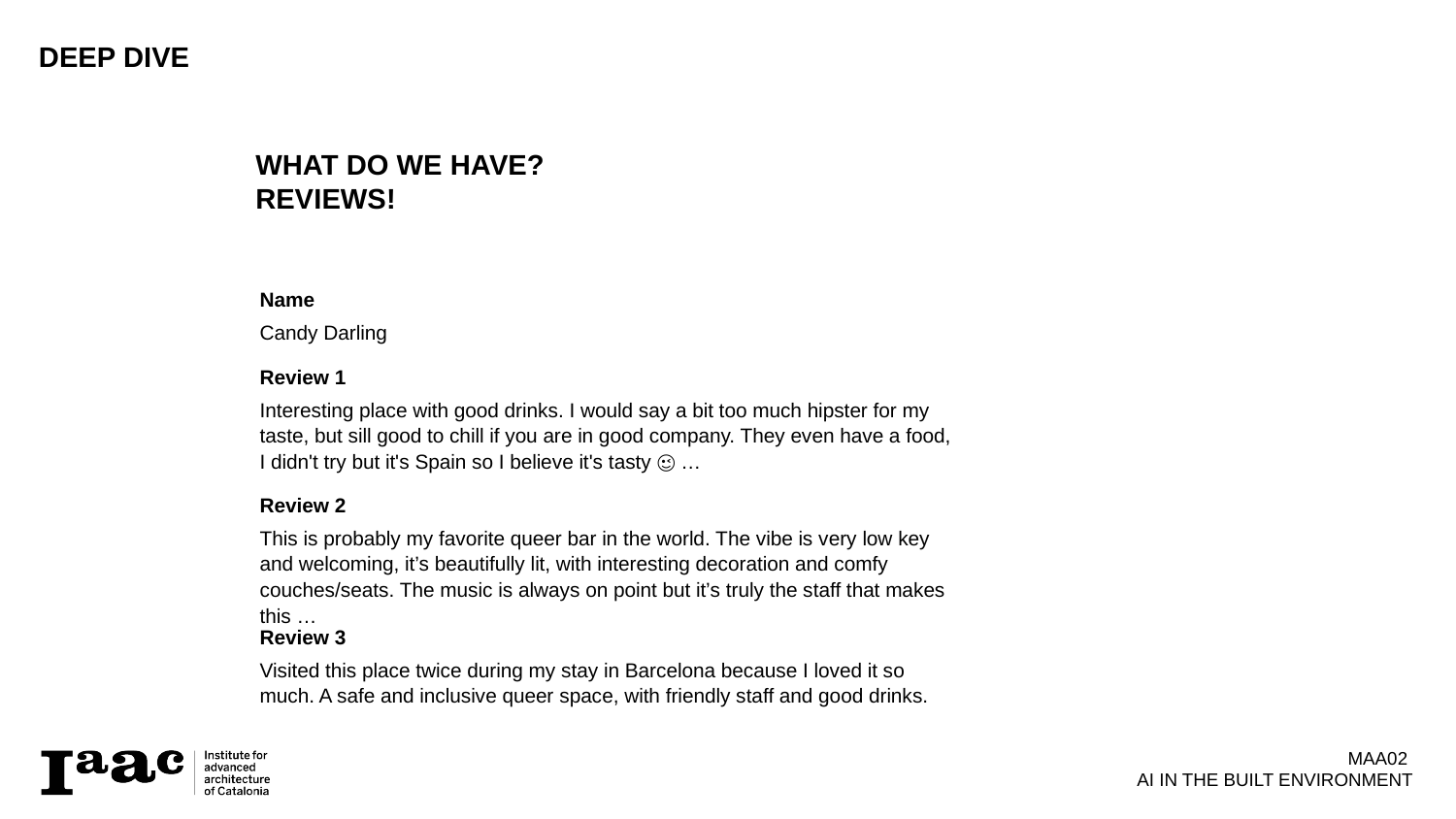

DEEP DIVE
WHAT DO WE HAVE?
REVIEWS!
| Name |
| --- |
| Candy Darling |
| Review 1 |
| --- |
| Interesting place with good drinks. I would say a bit too much hipster for my taste, but sill good to chill if you are in good company. They even have a food, I didn't try but it's Spain so I believe it's tasty 😉 … |
| Review 2 |
| --- |
| This is probably my favorite queer bar in the world. The vibe is very low key and welcoming, it’s beautifully lit, with interesting decoration and comfy couches/seats. The music is always on point but it’s truly the staff that makes this … |
| Review 3 |
| --- |
| Visited this place twice during my stay in Barcelona because I loved it so much. A safe and inclusive queer space, with friendly staff and good drinks. |